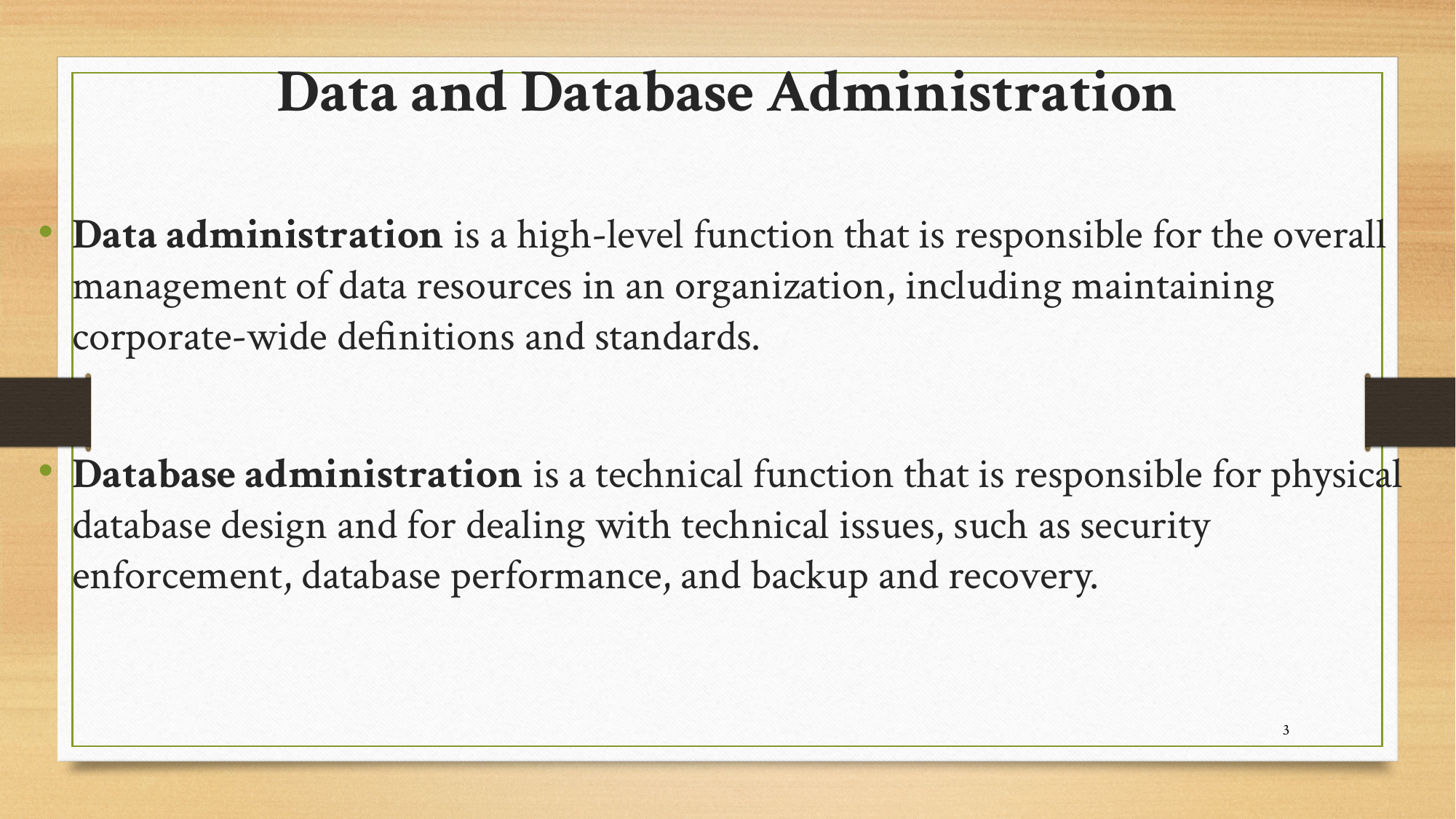

# Data and Database Administration
Data administration is a high-level function that is responsible for the overall management of data resources in an organization, including maintaining corporate-wide definitions and standards.

Database administration is a technical function that is responsible for physical database design and for dealing with technical issues, such as security enforcement, database performance, and backup and recovery.
3